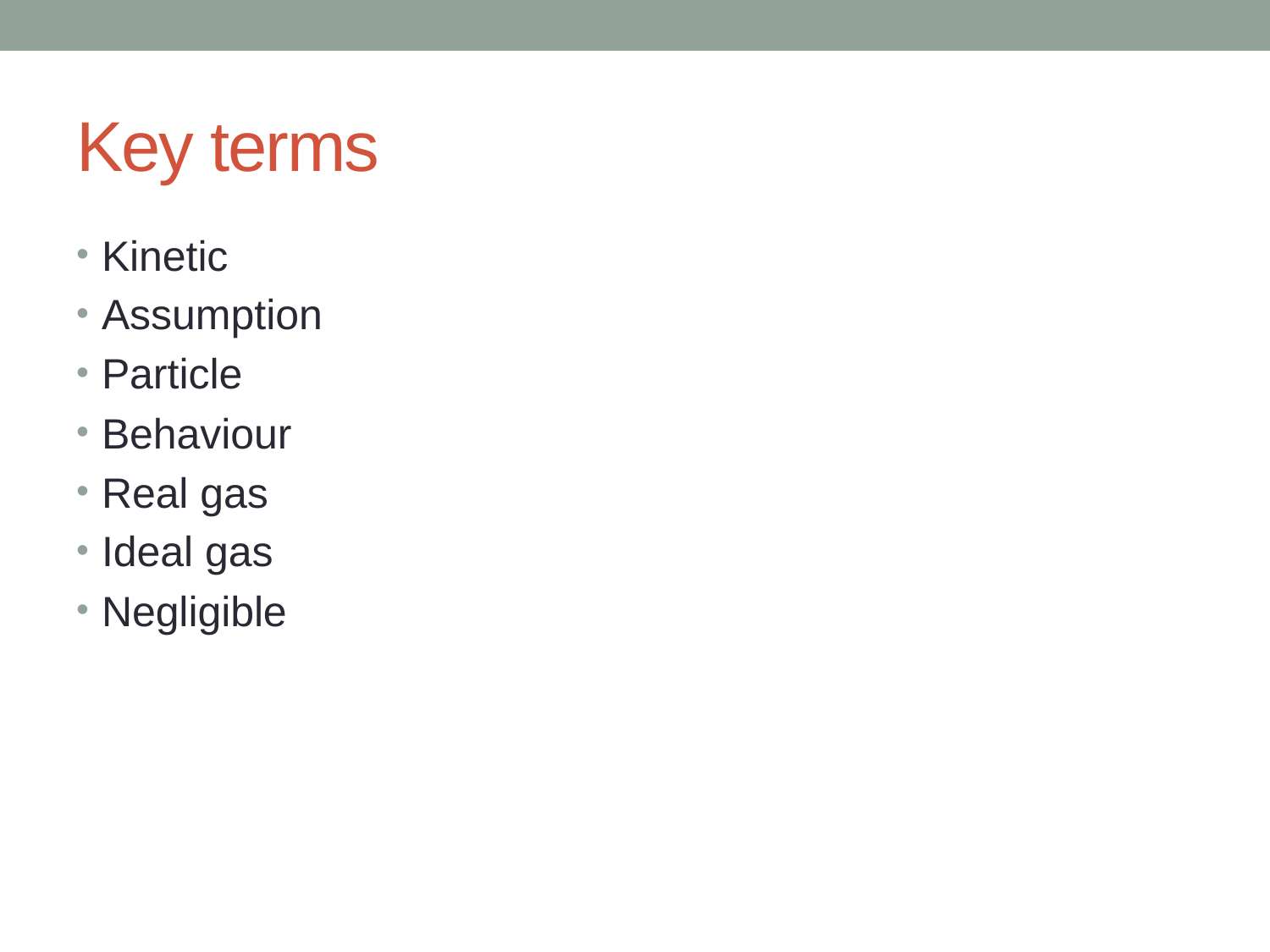

# Key terms
Kinetic
Assumption
Particle
Behaviour
Real gas
Ideal gas
Negligible